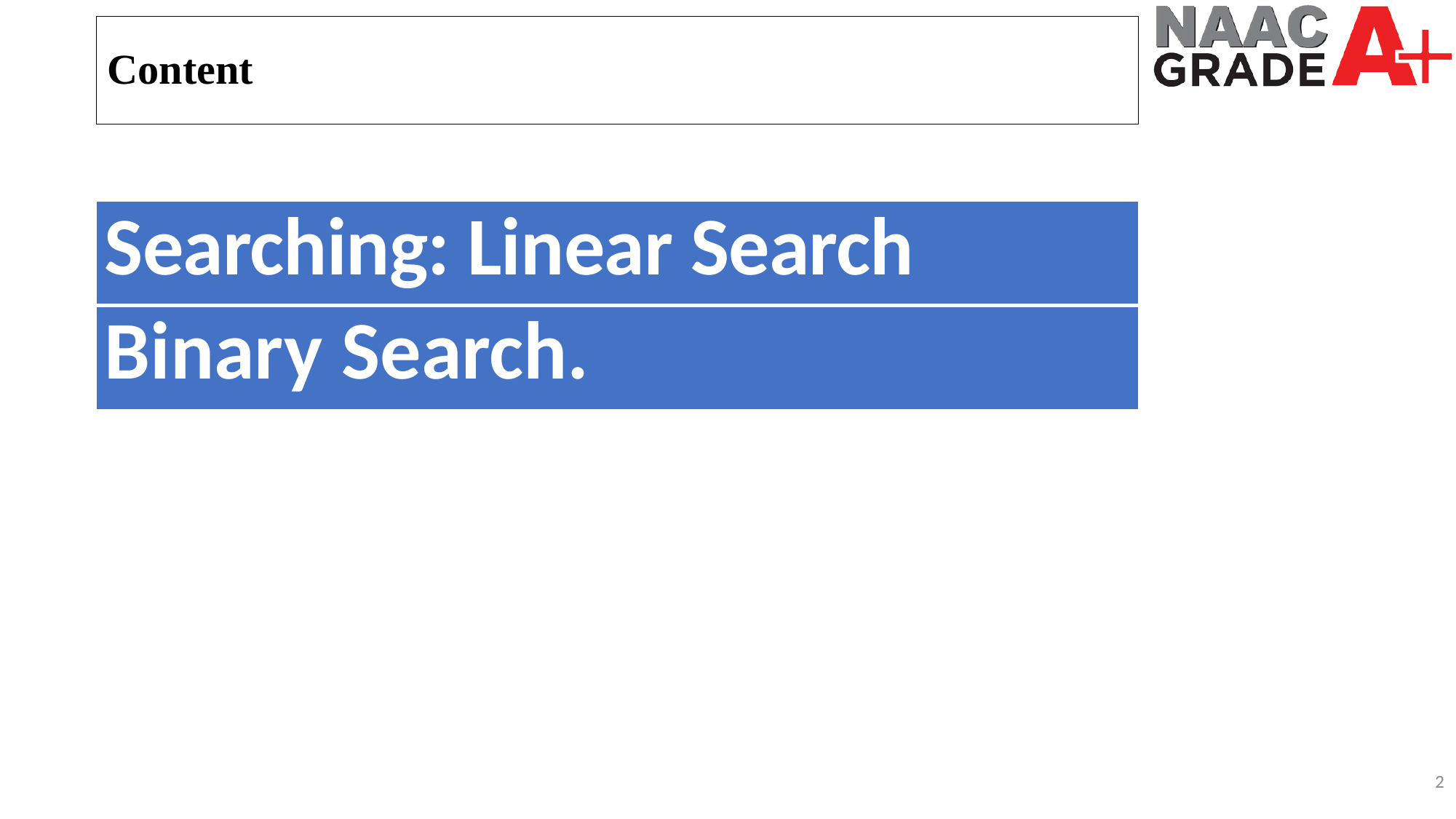

Content
| Searching: Linear Search |
| --- |
| Binary Search. |
2